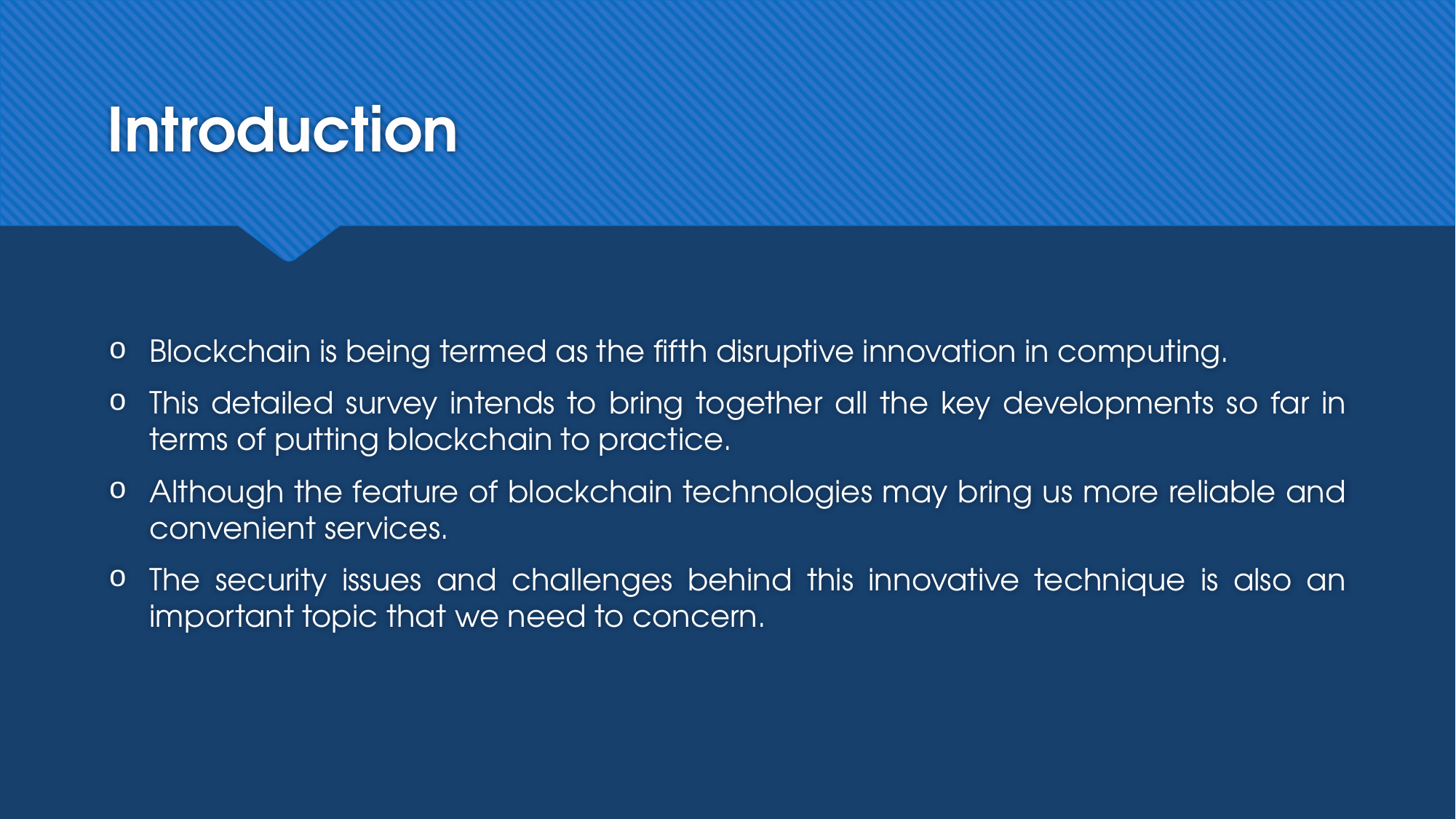

# Introduction
Blockchain is being termed as the fifth disruptive innovation in computing.
This detailed survey intends to bring together all the key developments so far in terms of putting blockchain to practice.
Although the feature of blockchain technologies may bring us more reliable and convenient services.
The security issues and challenges behind this innovative technique is also an important topic that we need to concern.